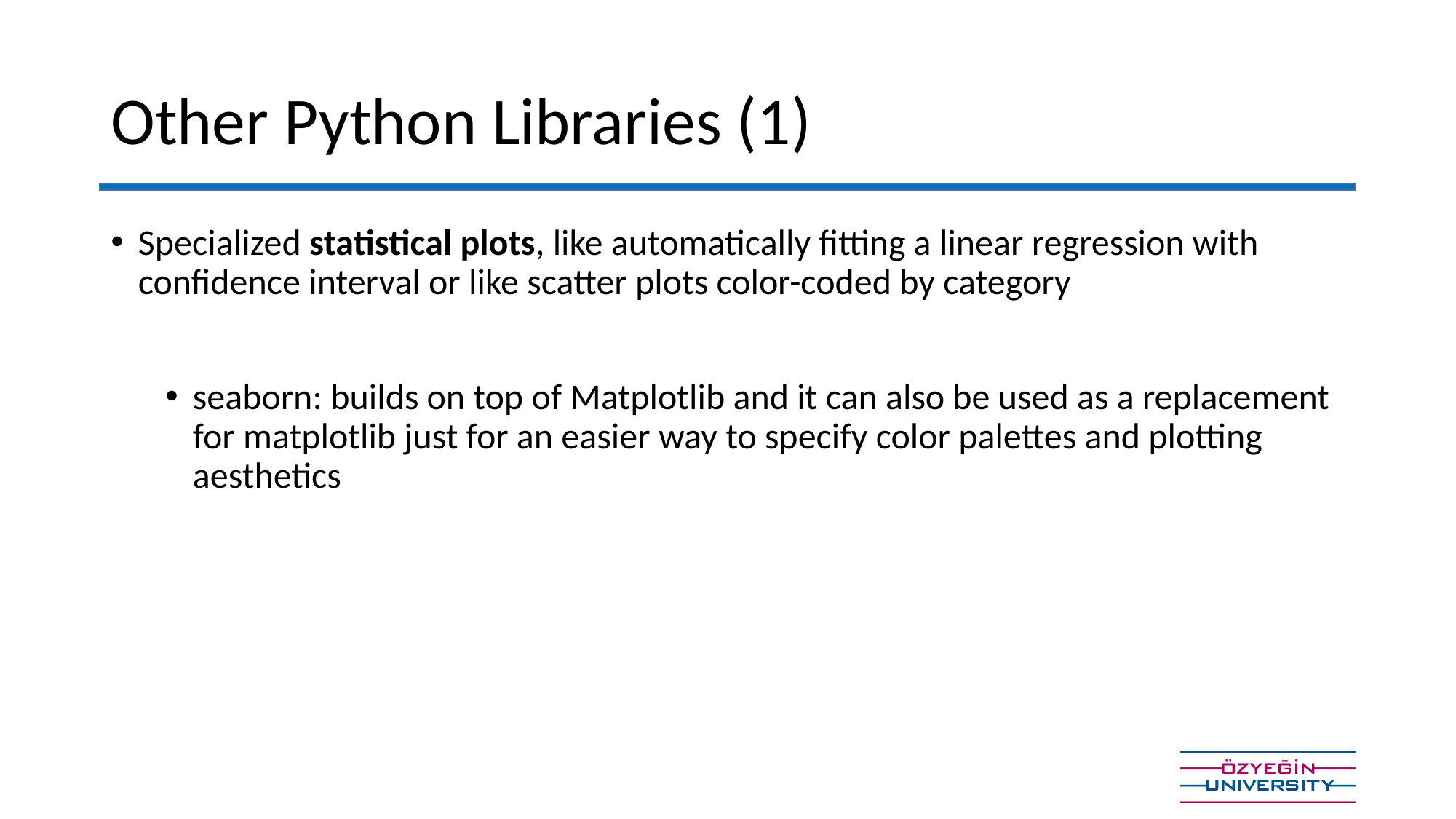

# Other Python Libraries (1)
Specialized statistical plots, like automatically fitting a linear regression with confidence interval or like scatter plots color-coded by category

seaborn: builds on top of Matplotlib and it can also be used as a replacement for matplotlib just for an easier way to specify color palettes and plotting aesthetics